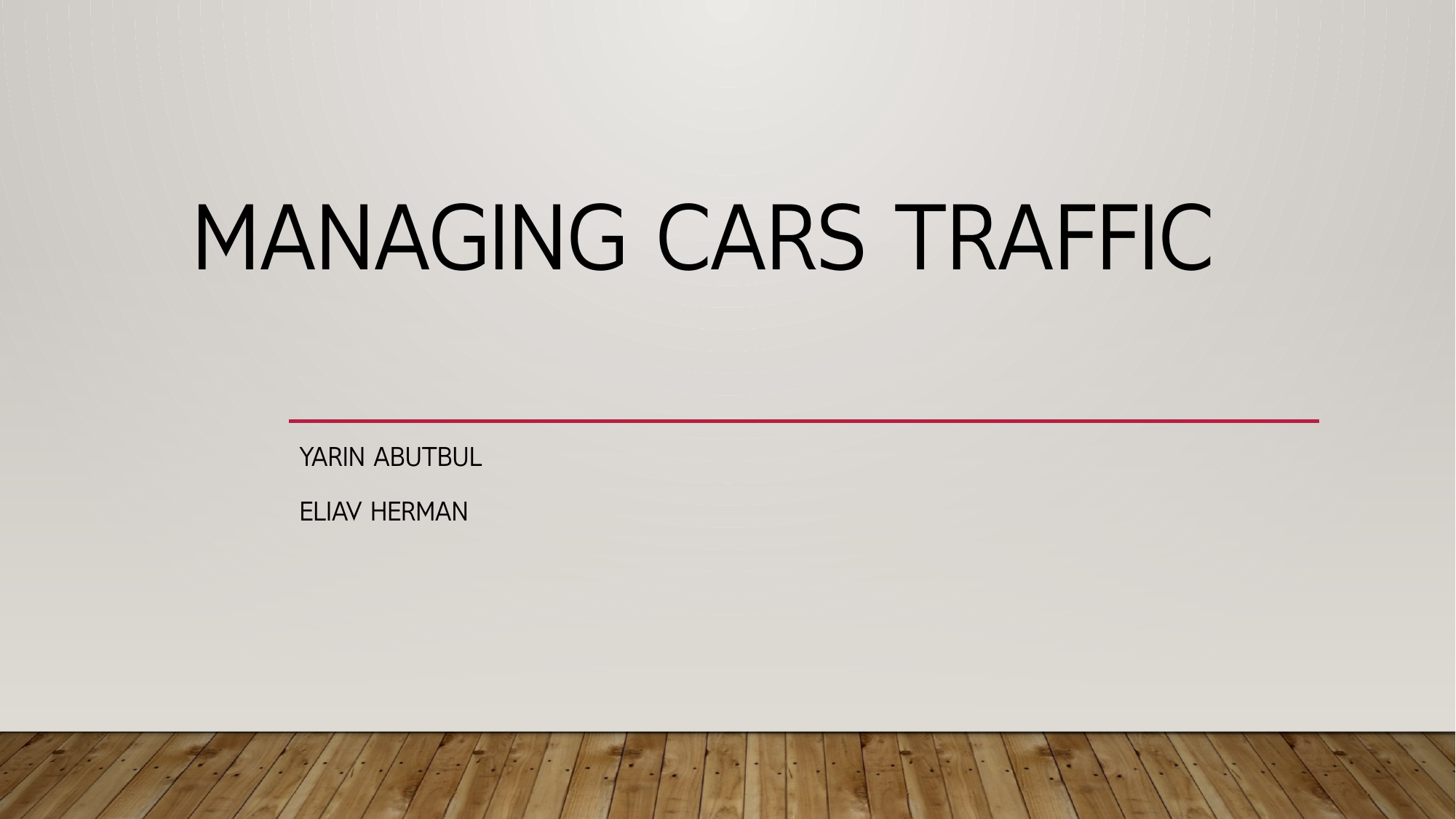

# Managing cars traffic
Yarin Abutbul
Eliav Herman